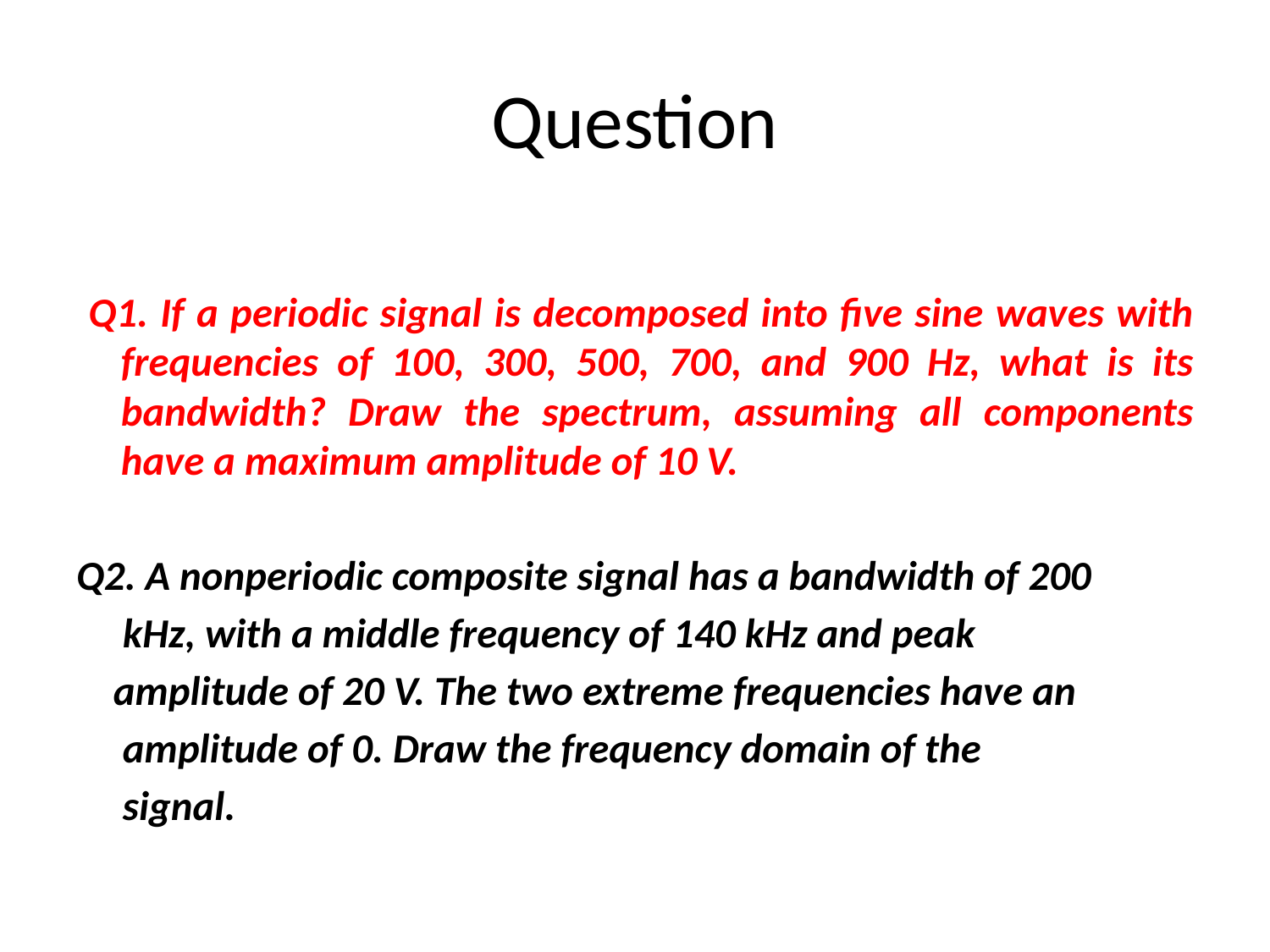

# Question

 Q1. If a periodic signal is decomposed into five sine waves with frequencies of 100, 300, 500, 700, and 900 Hz, what is its bandwidth? Draw the spectrum, assuming all components have a maximum amplitude of 10 V.

Q2. A nonperiodic composite signal has a bandwidth of 200
     kHz, with a middle frequency of 140 kHz and peak
    amplitude of 20 V. The two extreme frequencies have an
     amplitude of 0. Draw the frequency domain of the
     signal.